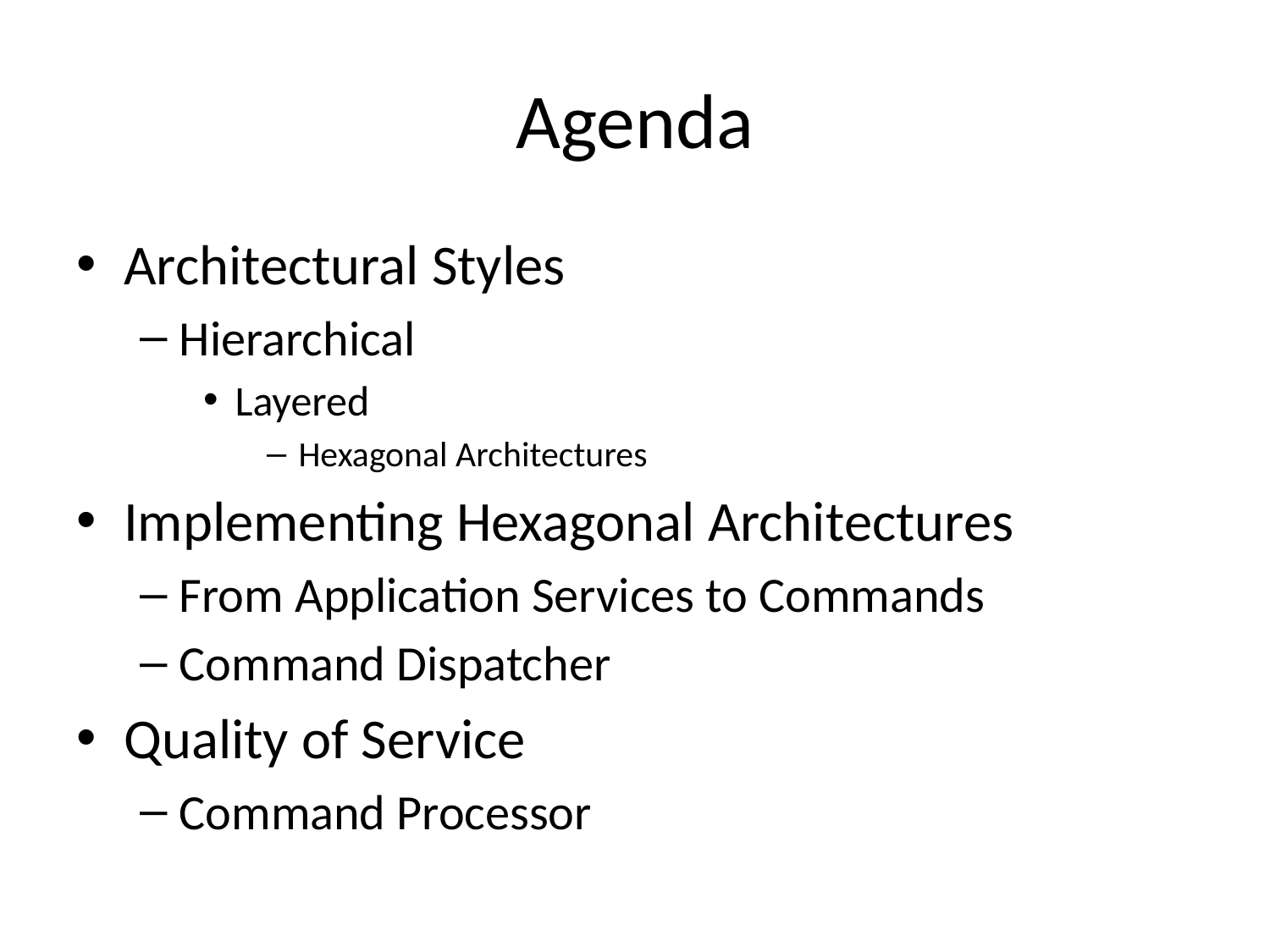

# Agenda
Architectural Styles
Hierarchical
Layered
Hexagonal Architectures
Implementing Hexagonal Architectures
From Application Services to Commands
Command Dispatcher
Quality of Service
Command Processor